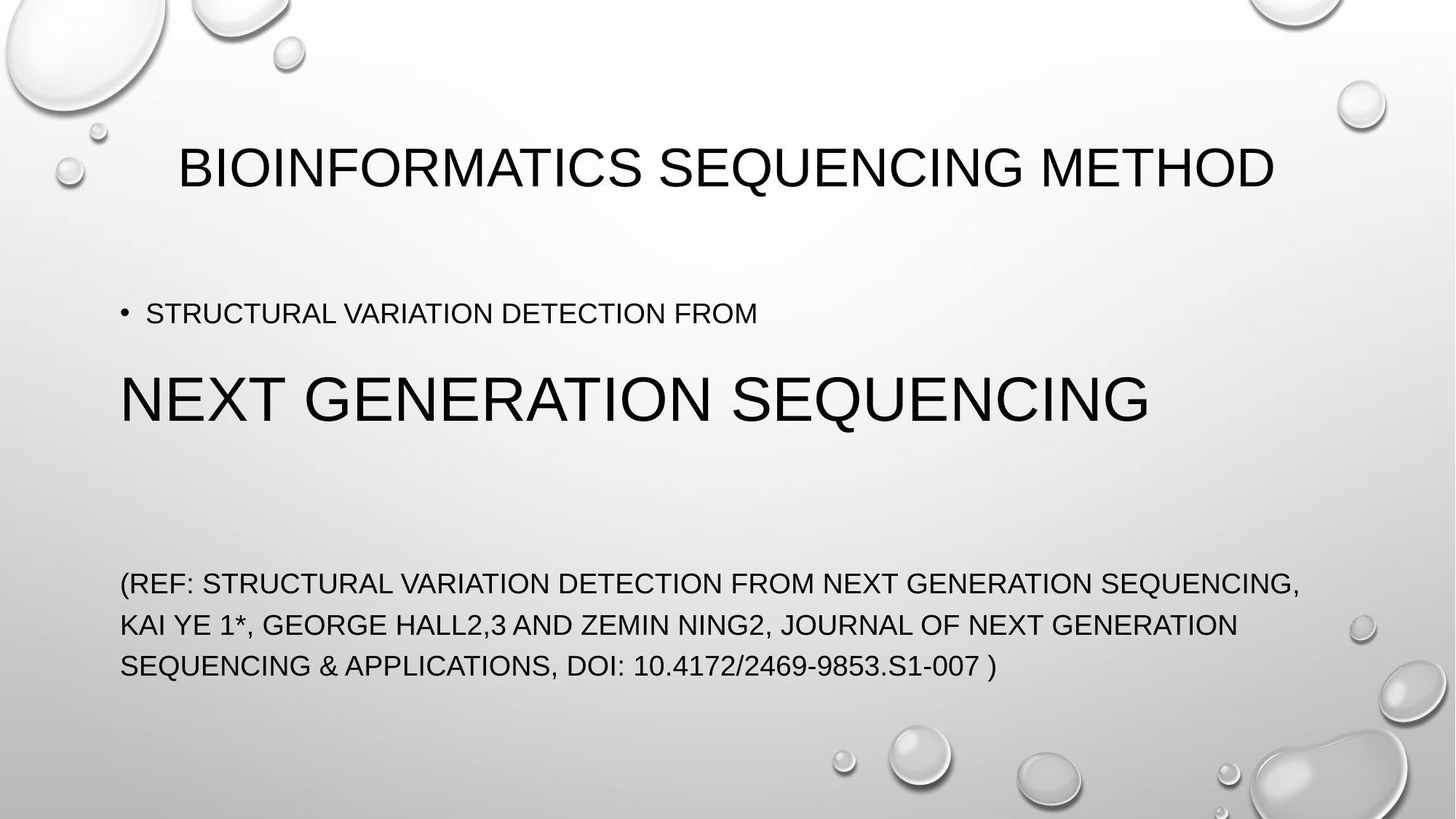

# Bioinformatics Sequencing Method
Structural Variation Detection from
Next Generation Sequencing

(Ref: Structural Variation Detection from Next Generation Sequencing, Kai Ye 1*, George Hall2,3 and Zemin Ning2, Journal of Next Generation Sequencing & Applications, DOI: 10.4172/2469-9853.S1-007 )